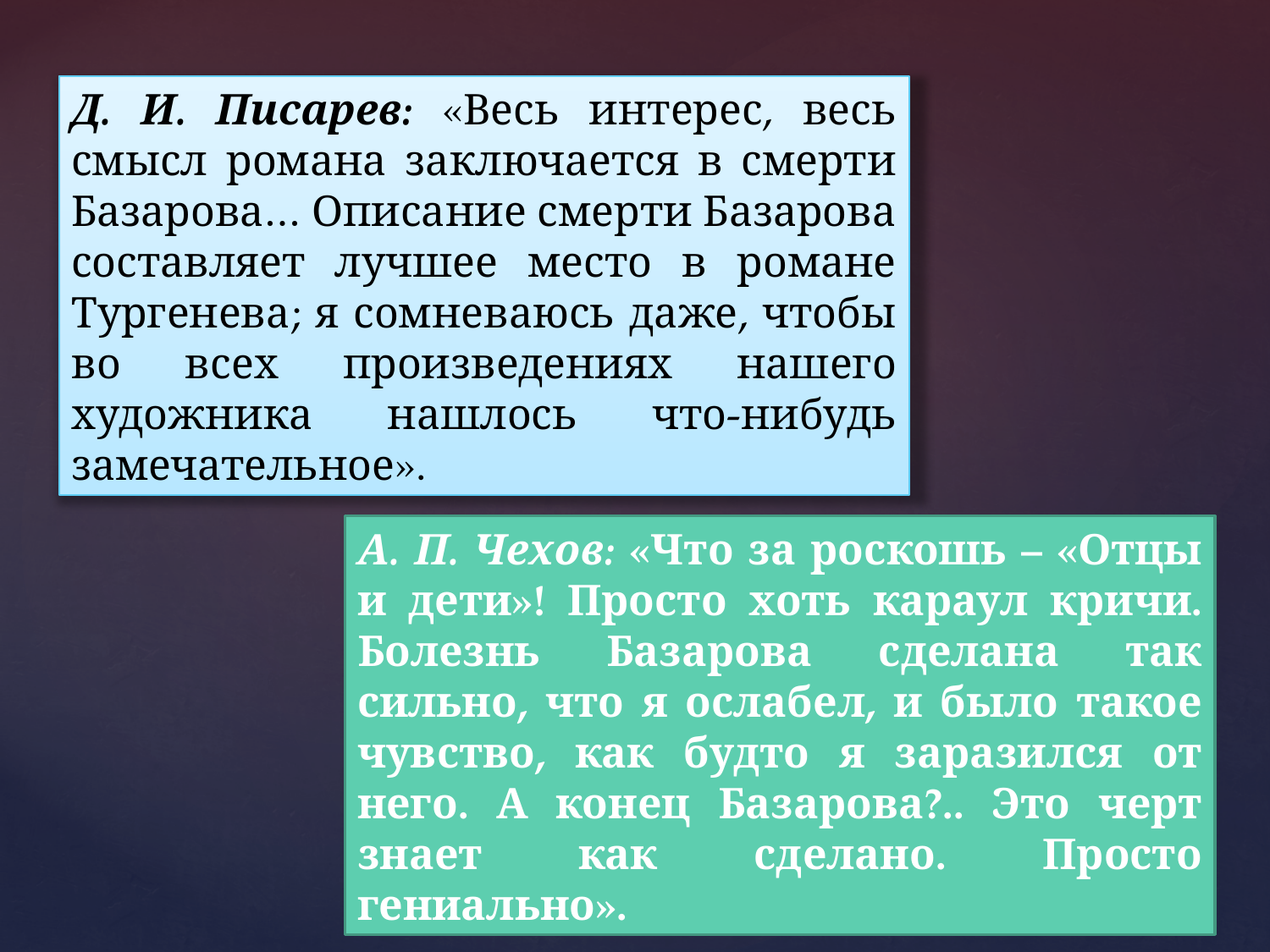

Д. И. Писарев: «Весь интерес, весь смысл романа заключается в смерти Базарова… Описание смерти Базарова составляет лучшее место в романе Тургенева; я сомневаюсь даже, чтобы во всех произведениях нашего художника нашлось что-нибудь замечательное».
А. П. Чехов: «Что за роскошь – «Отцы и дети»! Просто хоть караул кричи. Болезнь Базарова сделана так сильно, что я ослабел, и было такое чувство, как будто я заразился от него. А конец Базарова?.. Это черт знает как сделано. Просто гениально».